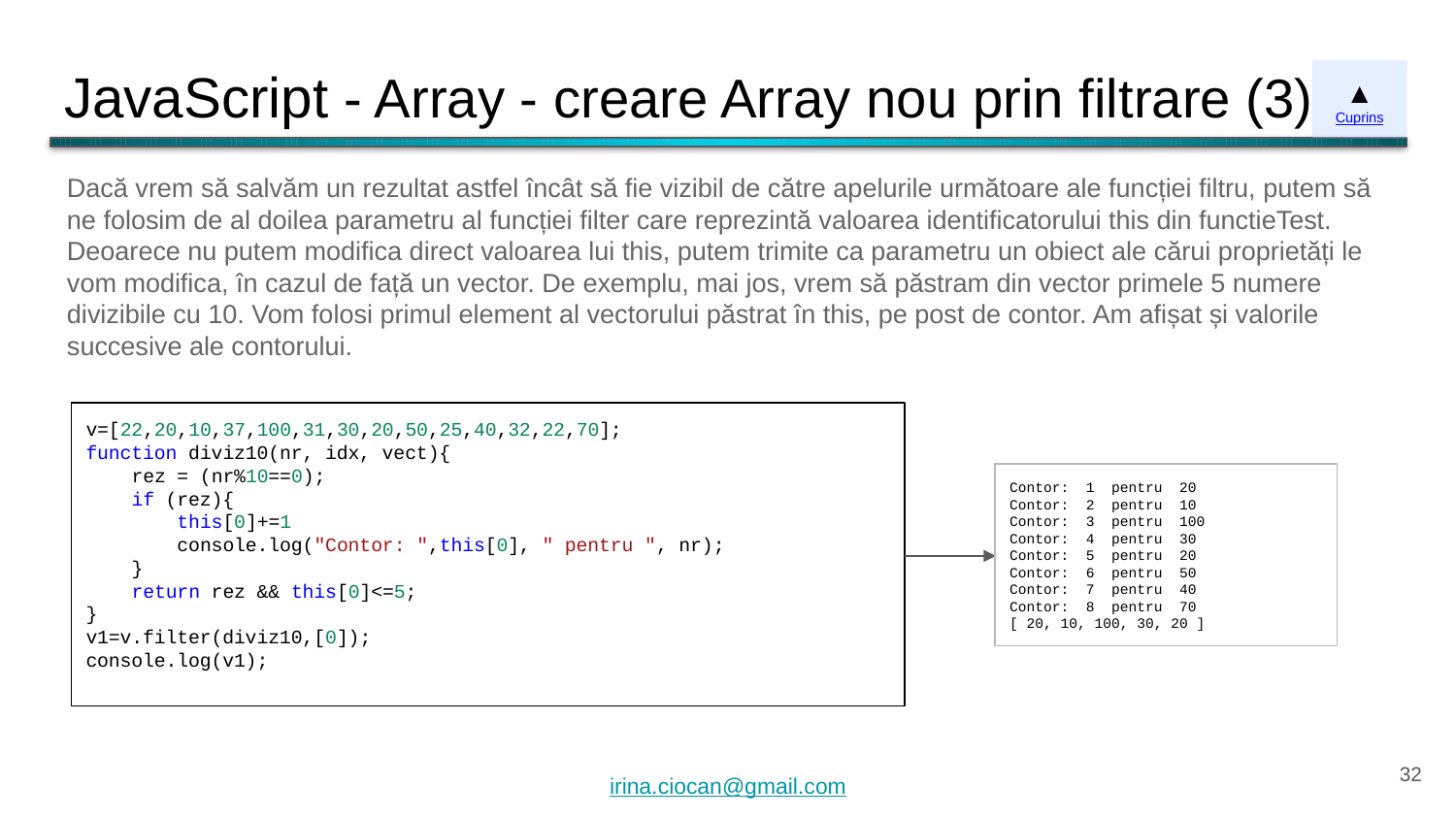

# JavaScript - Array - creare Array nou prin filtrare (3)
▲
Cuprins

Dacă vrem să salvăm un rezultat astfel încât să fie vizibil de către apelurile următoare ale funcției filtru, putem să ne folosim de al doilea parametru al funcției filter care reprezintă valoarea identificatorului this din functieTest. Deoarece nu putem modifica direct valoarea lui this, putem trimite ca parametru un obiect ale cărui proprietăți le vom modifica, în cazul de față un vector. De exemplu, mai jos, vrem să păstram din vector primele 5 numere divizibile cu 10. Vom folosi primul element al vectorului păstrat în this, pe post de contor. Am afișat și valorile succesive ale contorului.
v=[22,20,10,37,100,31,30,20,50,25,40,32,22,70];
function diviz10(nr, idx, vect){
    rez = (nr%10==0);
    if (rez){
        this[0]+=1
        console.log("Contor: ",this[0], " pentru ", nr);
    }
    return rez && this[0]<=5;
}
v1=v.filter(diviz10,[0]);
console.log(v1);

Contor:  1  pentru  20
Contor:  2  pentru  10
Contor:  3  pentru  100
Contor:  4  pentru  30
Contor:  5  pentru  20
Contor:  6  pentru  50
Contor:  7  pentru  40
Contor:  8  pentru  70
[ 20, 10, 100, 30, 20 ]
32
irina.ciocan@gmail.com